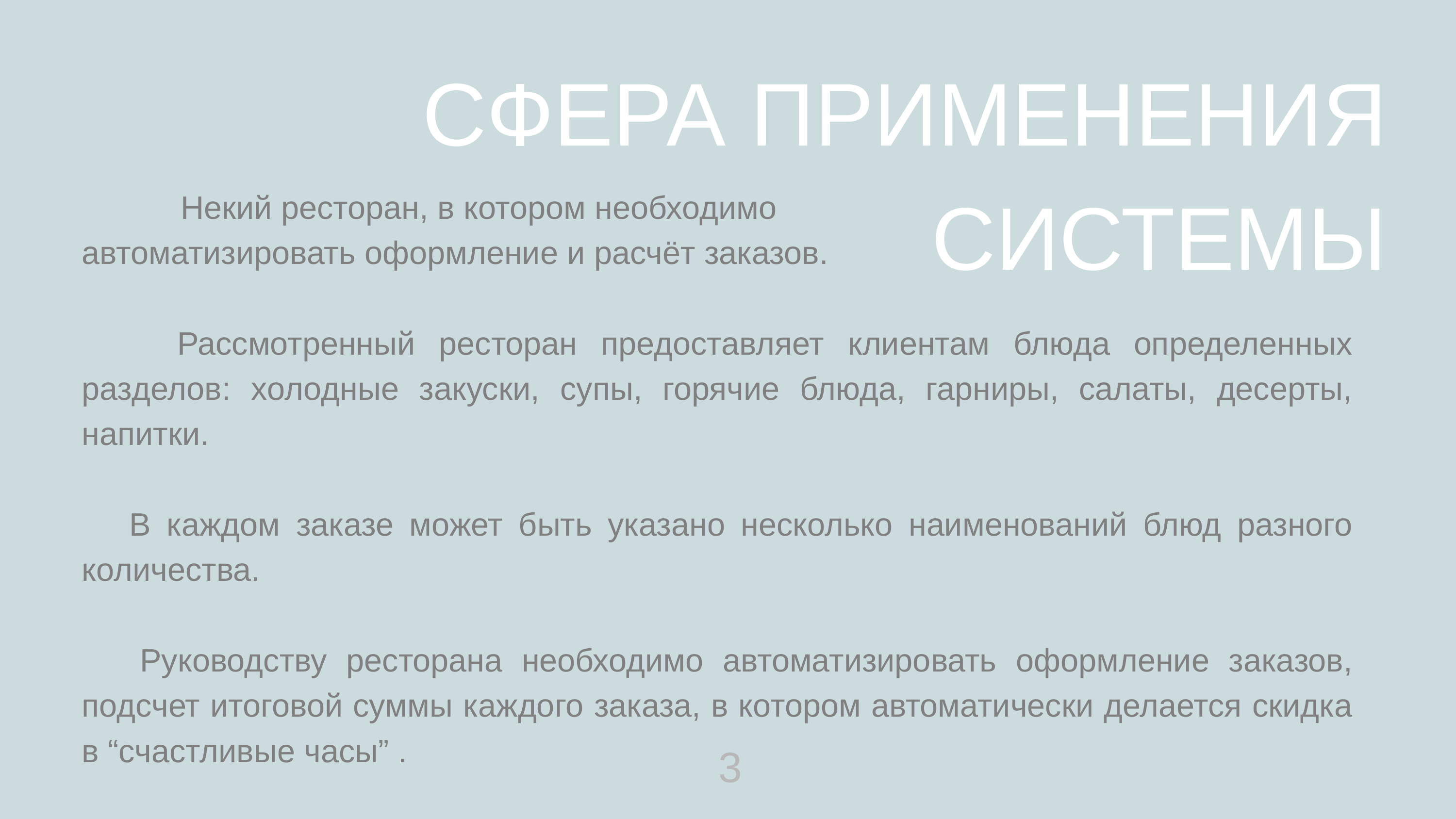

СФЕРА ПРИМЕНЕНИЯ СИСТЕМЫ
           Некий ресторан, в котором необходимо
автоматизировать оформление и расчёт заказов.

    Рассмотренный ресторан предоставляет клиентам блюда определенных разделов: холодные закуски, супы, горячие блюда, гарниры, салаты, десерты, напитки.

   В каждом заказе может быть указано несколько наименований блюд разного количества.

   Руководству ресторана необходимо автоматизировать оформление заказов, подсчет итоговой суммы каждого заказа, в котором автоматически делается скидка в “счастливые часы” .
3